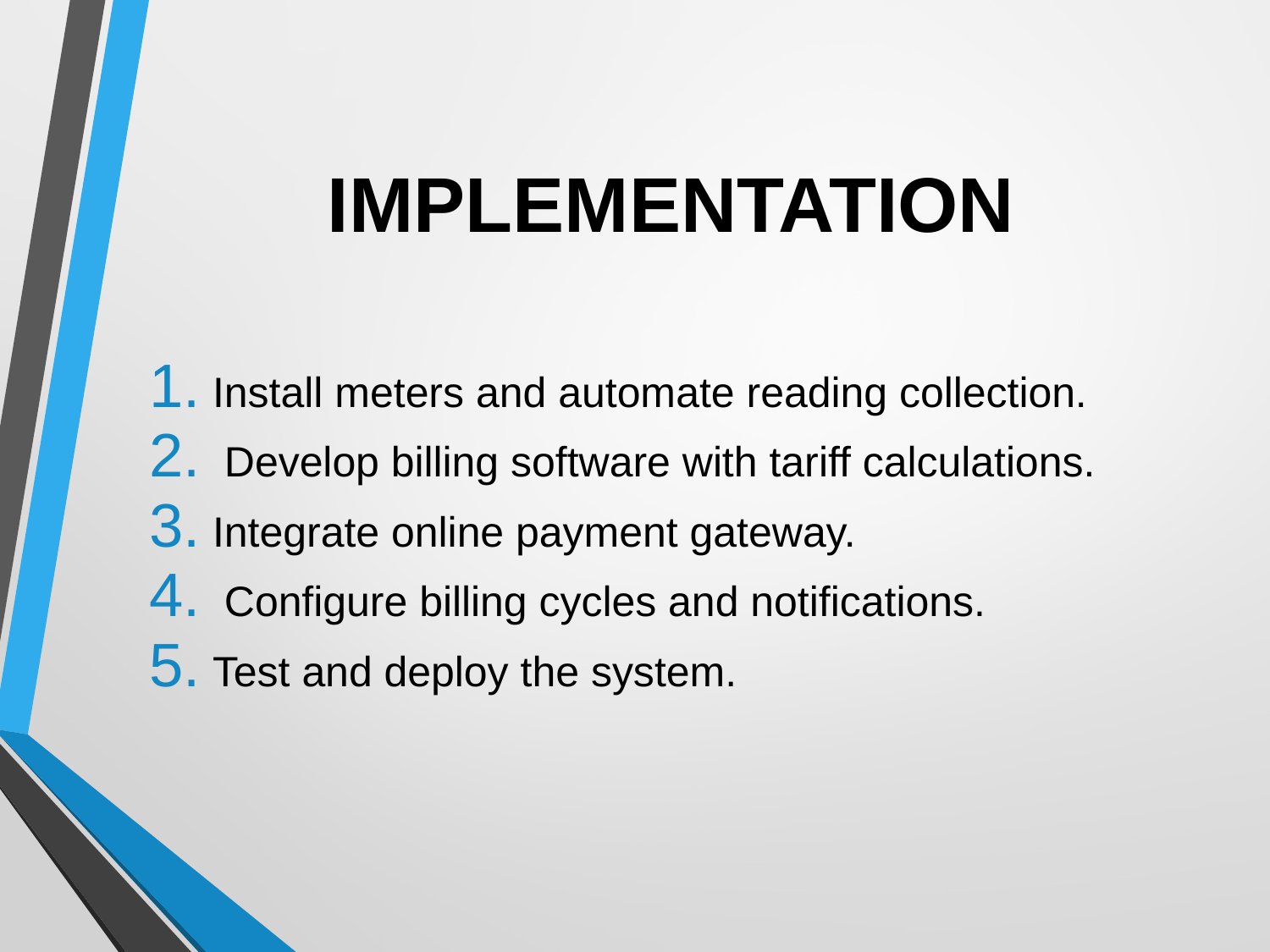

# IMPLEMENTATION
Install meters and automate reading collection.
 Develop billing software with tariff calculations.
Integrate online payment gateway.
 Configure billing cycles and notifications.
Test and deploy the system.